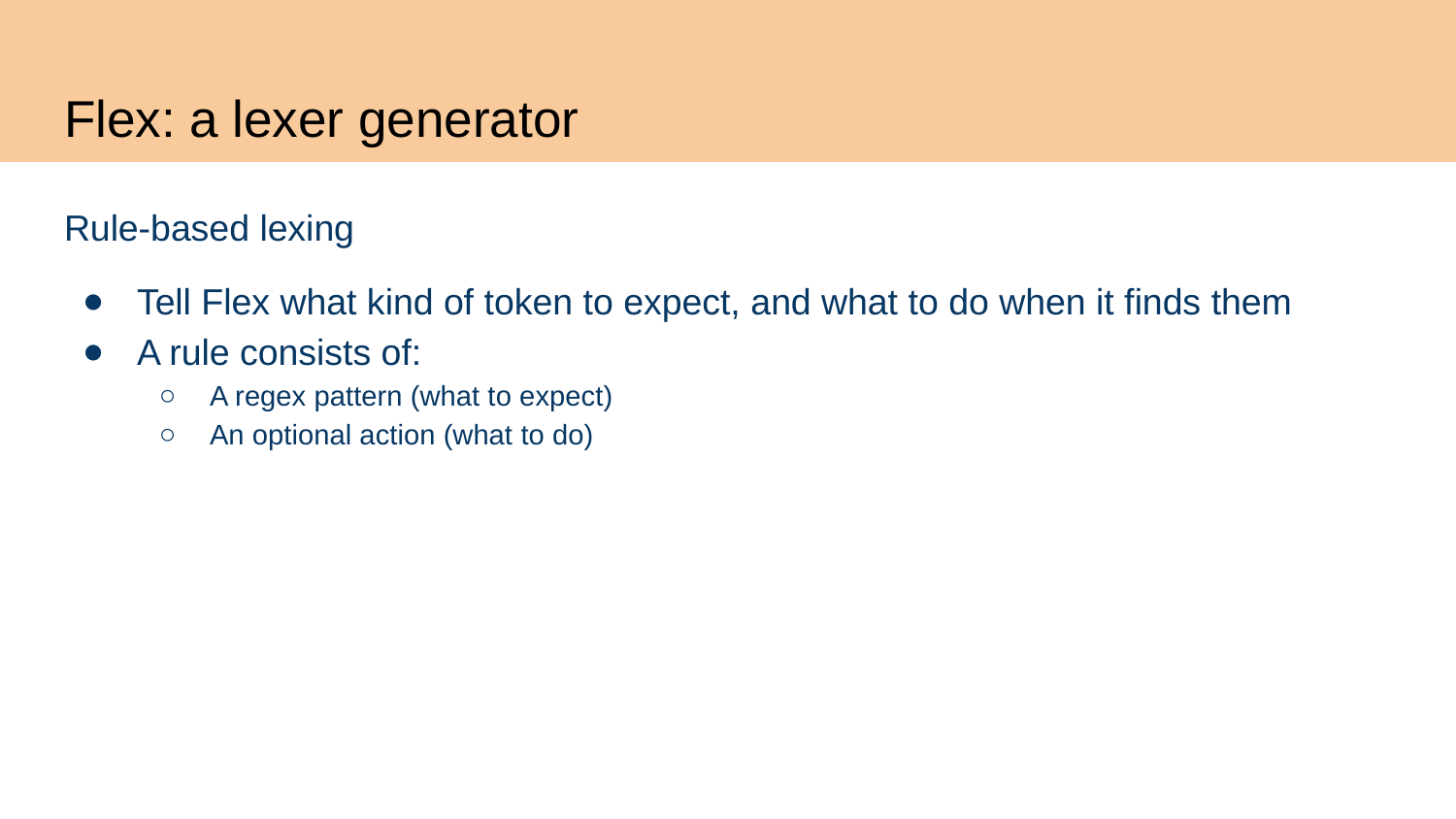

# Flex: a lexer generator
Rule-based lexing
Tell Flex what kind of token to expect, and what to do when it finds them
A rule consists of:
A regex pattern (what to expect)
An optional action (what to do)